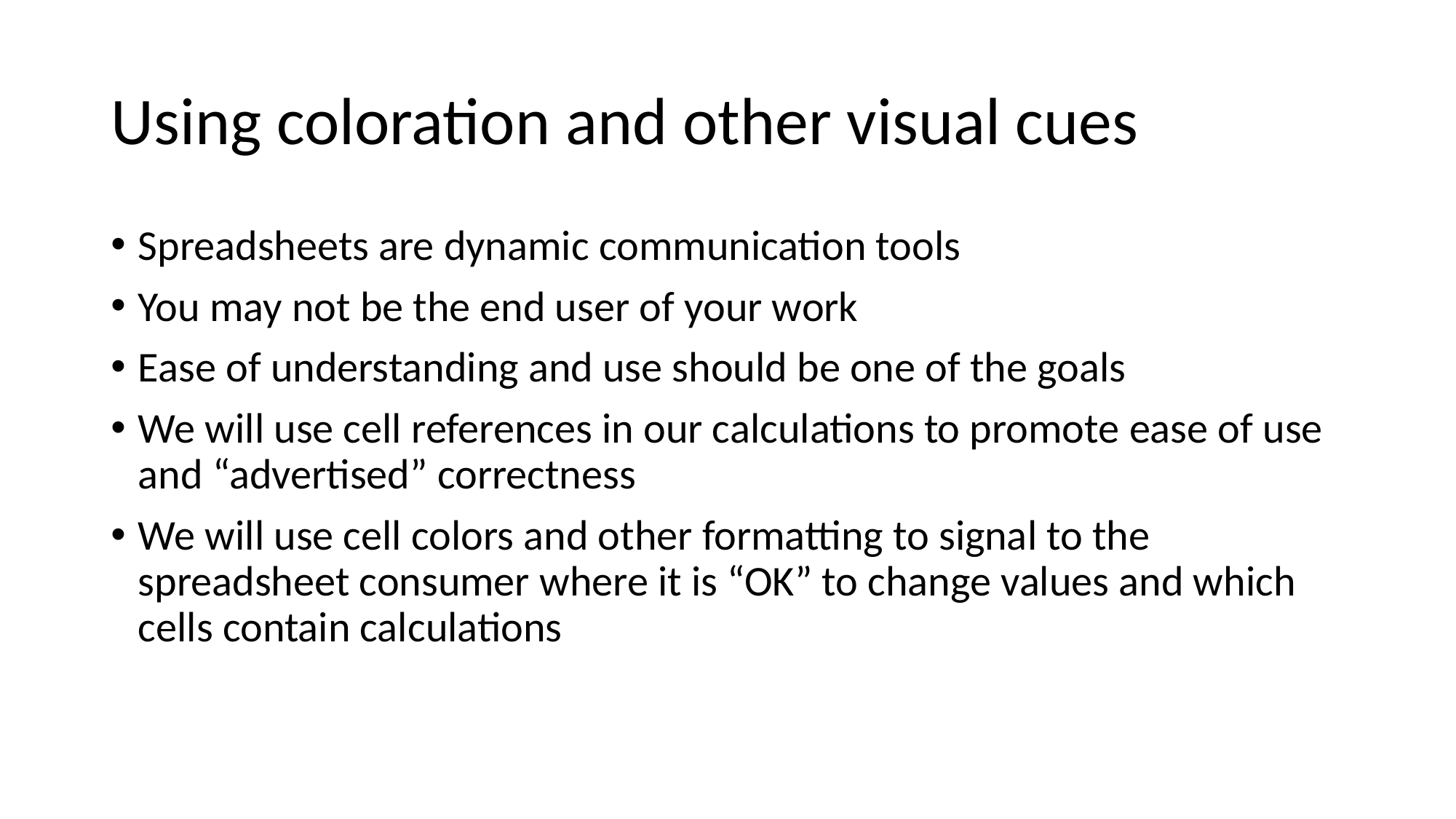

# Using coloration and other visual cues
Spreadsheets are dynamic communication tools
You may not be the end user of your work
Ease of understanding and use should be one of the goals
We will use cell references in our calculations to promote ease of use and “advertised” correctness
We will use cell colors and other formatting to signal to the spreadsheet consumer where it is “OK” to change values and which cells contain calculations